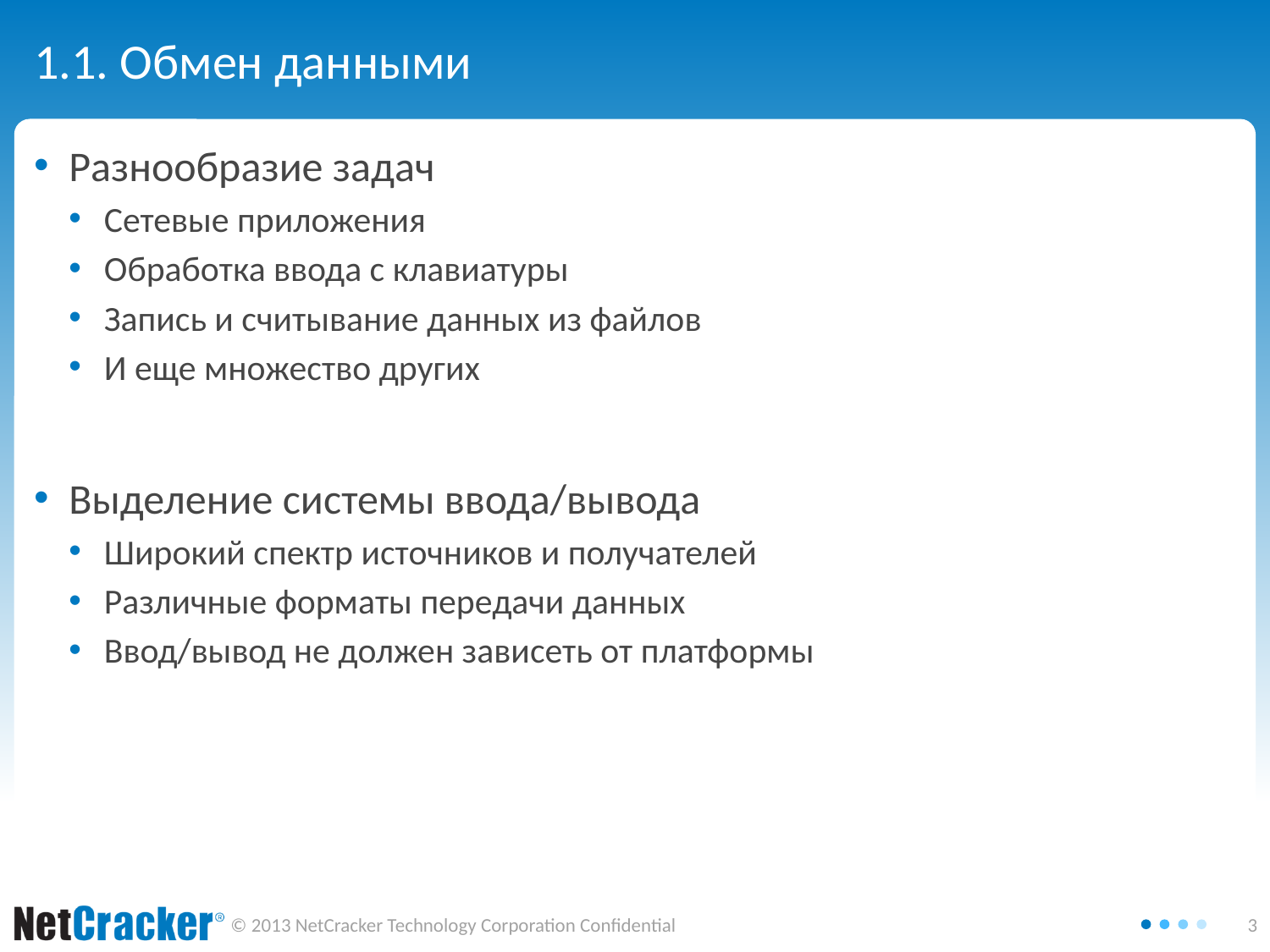

# 1.1. Обмен данными
Разнообразие задач
Сетевые приложения
Обработка ввода с клавиатуры
Запись и считывание данных из файлов
И еще множество других

Выделение системы ввода/вывода
Широкий спектр источников и получателей
Различные форматы передачи данных
Ввод/вывод не должен зависеть от платформы